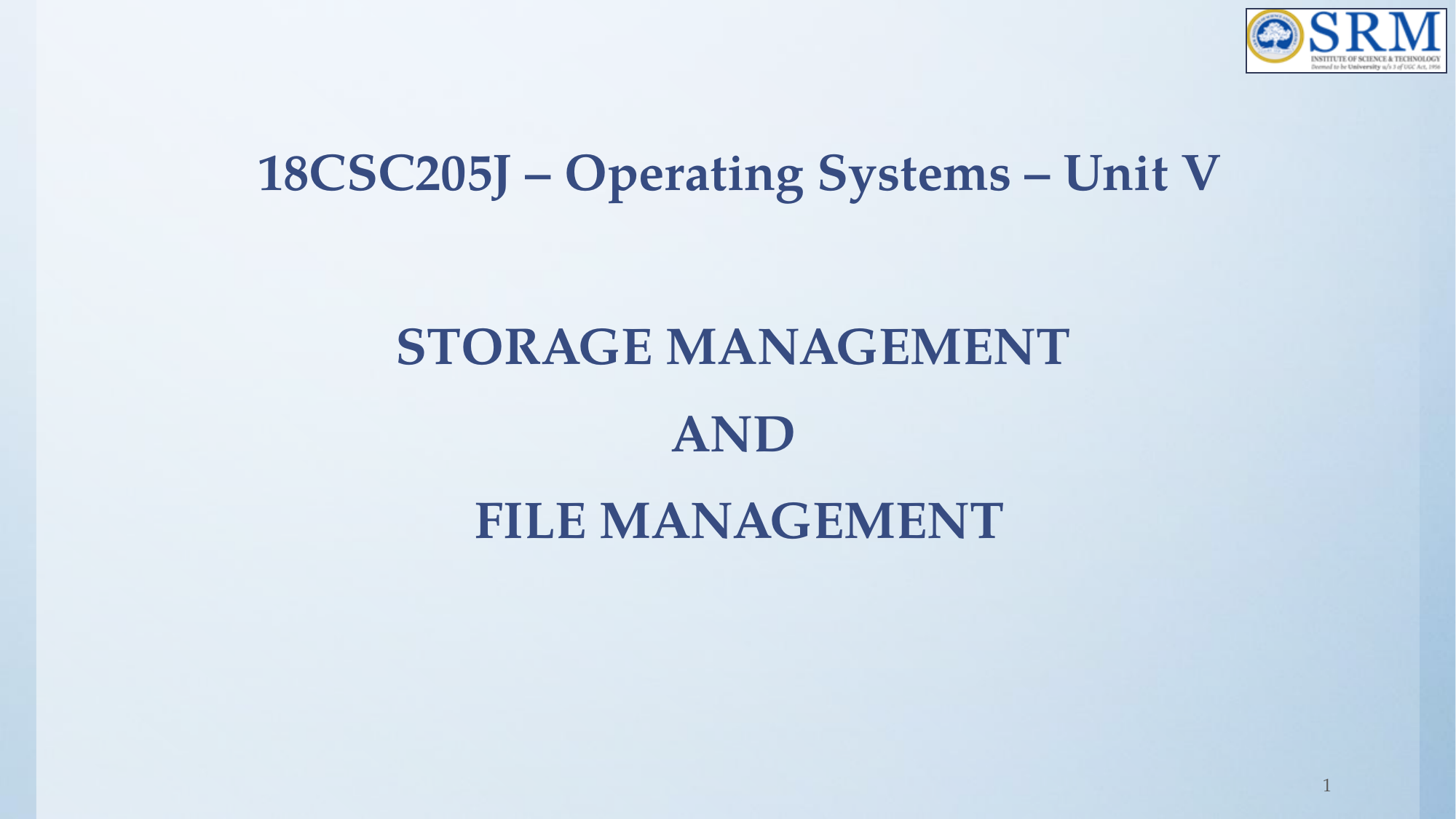

18CSC205J – Operating Systems – Unit V

STORAGE MANAGEMENT
AND
FILE MANAGEMENT
1